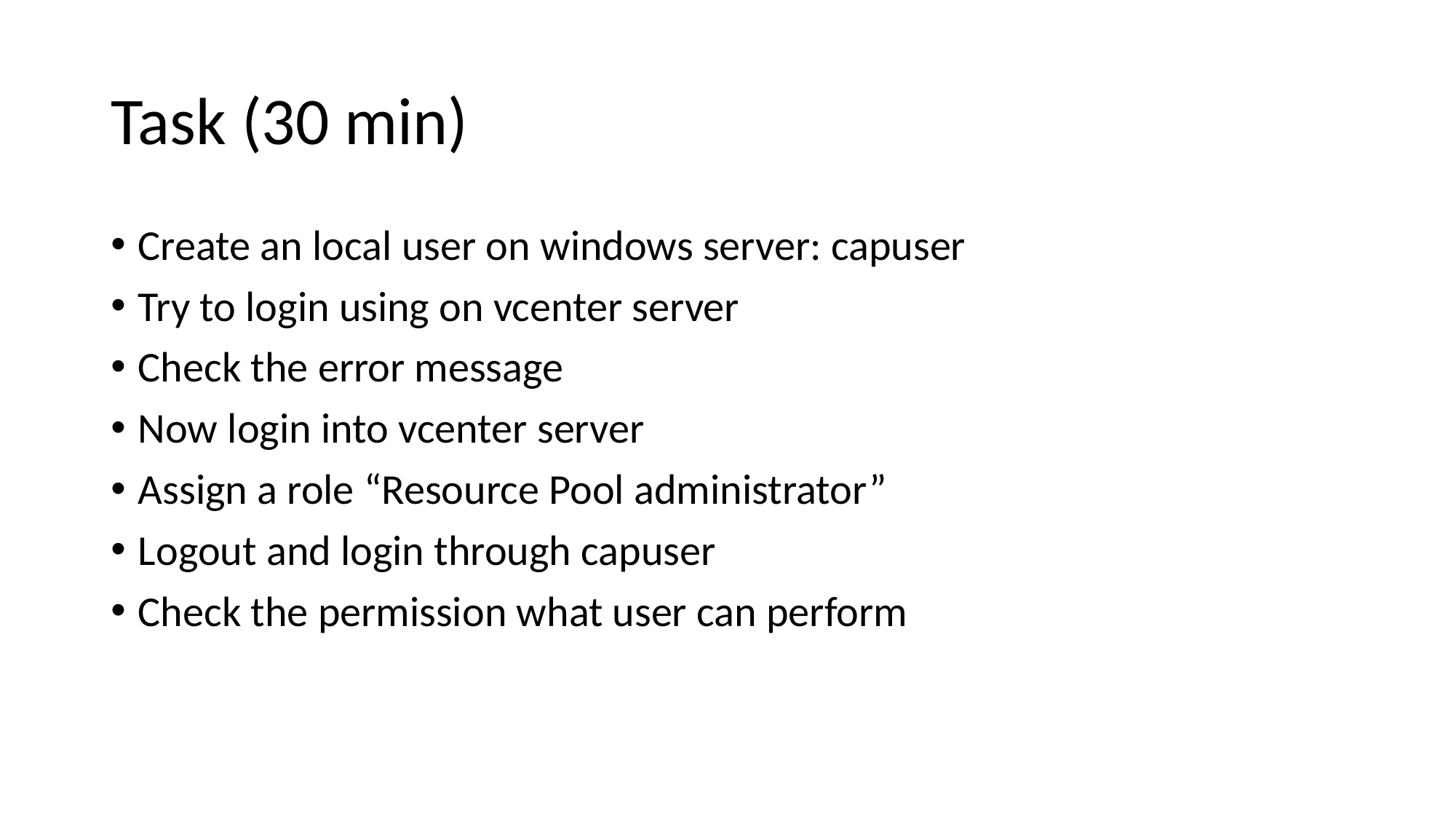

# Task (30 min)
Create an local user on windows server: capuser
Try to login using on vcenter server
Check the error message
Now login into vcenter server
Assign a role “Resource Pool administrator”
Logout and login through capuser
Check the permission what user can perform